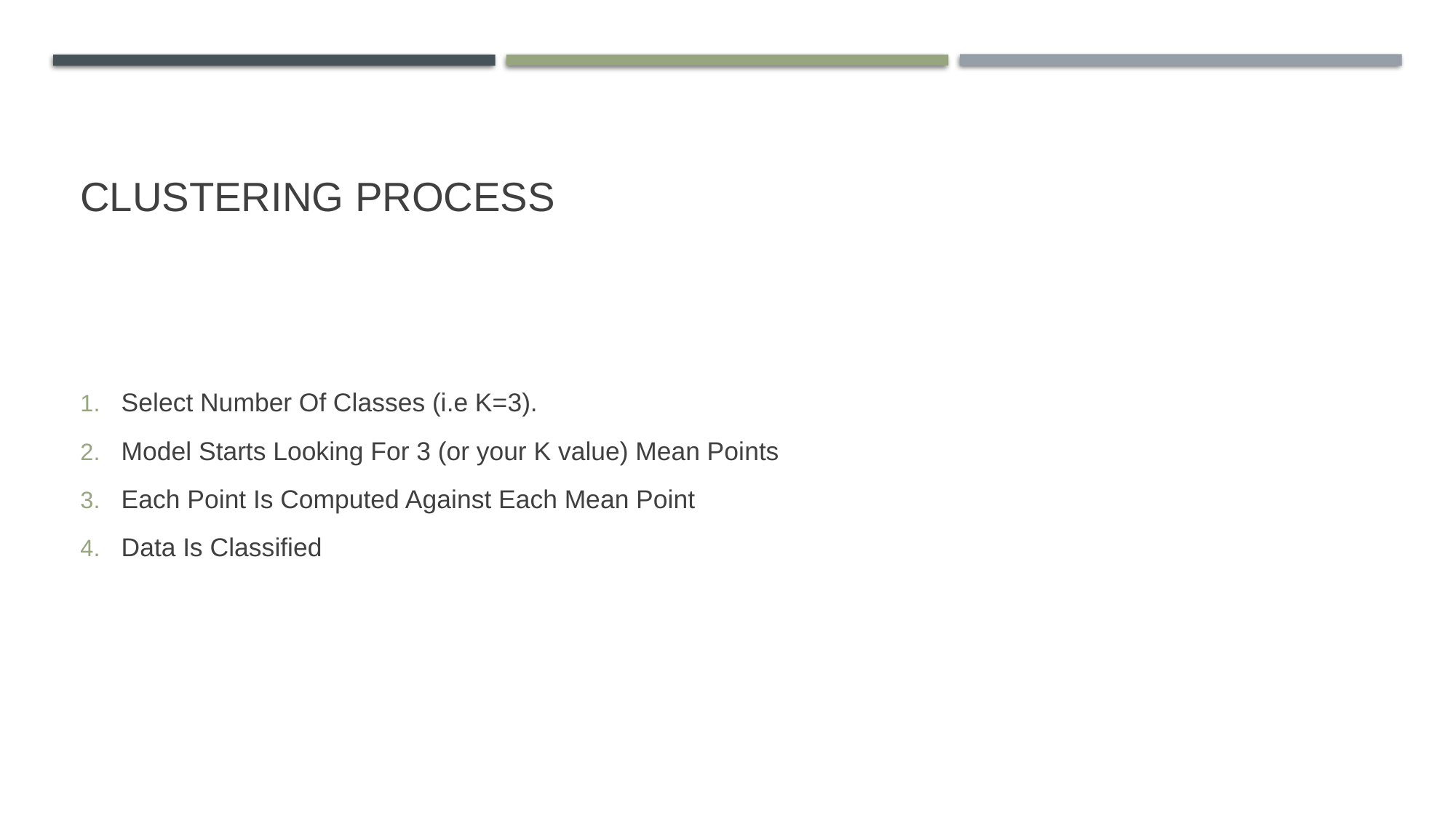

# Clustering Process
Select Number Of Classes (i.e K=3).
Model Starts Looking For 3 (or your K value) Mean Points
Each Point Is Computed Against Each Mean Point
Data Is Classified